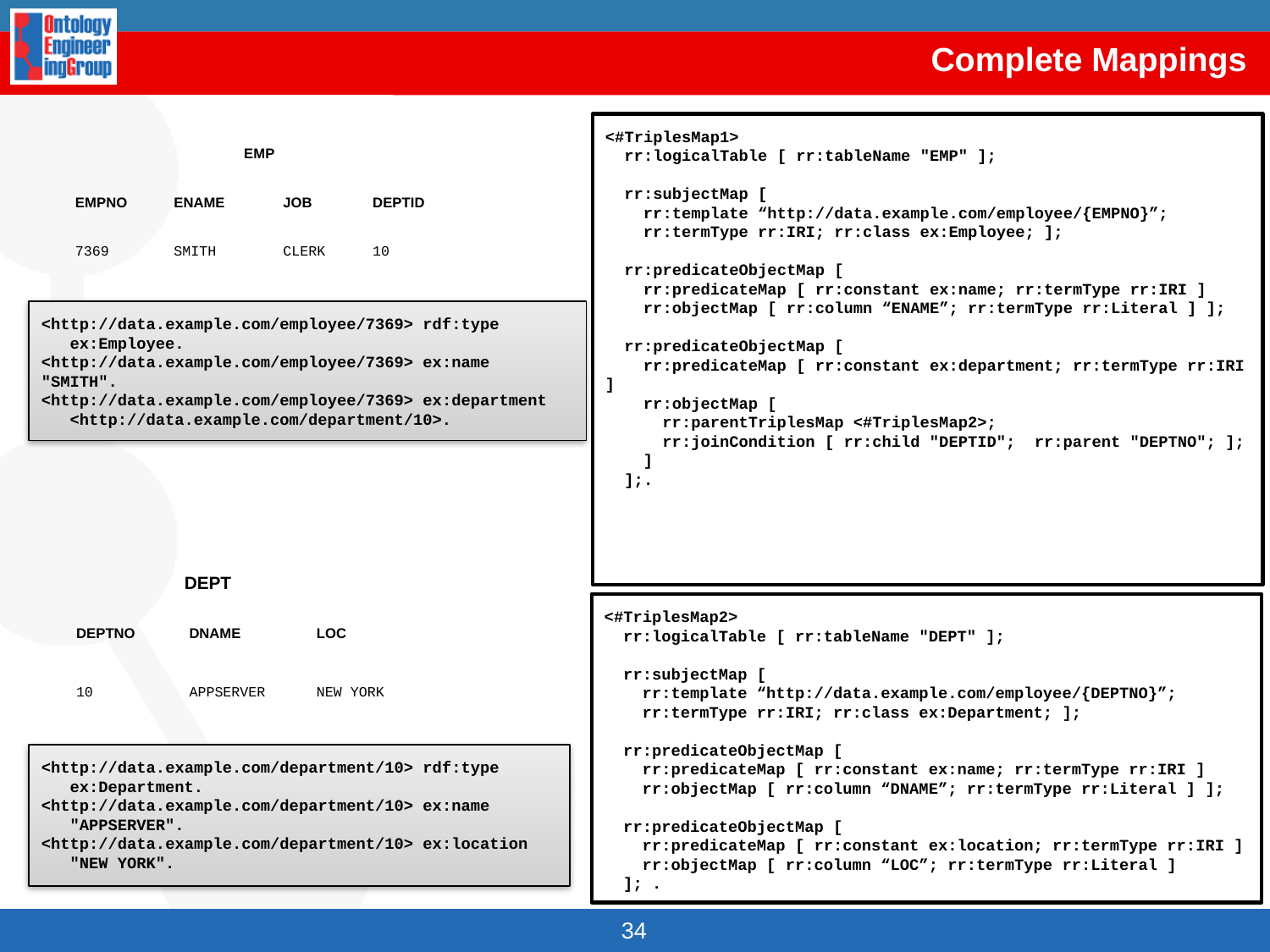

# Complete Mappings
<#TriplesMap1>
  rr:logicalTable [ rr:tableName "EMP" ];

  rr:subjectMap [
    rr:template “http://data.example.com/employee/{EMPNO}”;
    rr:termType rr:IRI; rr:class ex:Employee; ];

  rr:predicateObjectMap [
    rr:predicateMap [ rr:constant ex:name; rr:termType rr:IRI ]
    rr:objectMap [ rr:column “ENAME”; rr:termType rr:Literal ] ];

  rr:predicateObjectMap [
    rr:predicateMap [ rr:constant ex:department; rr:termType rr:IRI ]
    rr:objectMap [
      rr:parentTriplesMap <#TriplesMap2>;
      rr:joinCondition [ rr:child "DEPTID";  rr:parent "DEPTNO"; ];
    ]
  ];.

EMP
| EMPNO | ENAME | JOB | DEPTID |
| --- | --- | --- | --- |
| 7369 | SMITH | CLERK | 10 |
<http://data.example.com/employee/7369> rdf:type
   ex:Employee.
<http://data.example.com/employee/7369> ex:name "SMITH".
<http://data.example.com/employee/7369> ex:department
   <http://data.example.com/department/10>.
DEPT
<#TriplesMap2>
  rr:logicalTable [ rr:tableName "DEPT" ];

  rr:subjectMap [
    rr:template “http://data.example.com/employee/{DEPTNO}”;
    rr:termType rr:IRI; rr:class ex:Department; ];

  rr:predicateObjectMap [
    rr:predicateMap [ rr:constant ex:name; rr:termType rr:IRI ]
    rr:objectMap [ rr:column “DNAME”; rr:termType rr:Literal ] ];

  rr:predicateObjectMap [
    rr:predicateMap [ rr:constant ex:location; rr:termType rr:IRI ]
    rr:objectMap [ rr:column “LOC”; rr:termType rr:Literal ]
  ]; .

| DEPTNO | DNAME | LOC |
| --- | --- | --- |
| 10 | APPSERVER | NEW YORK |
<http://data.example.com/department/10> rdf:type
   ex:Department.
<http://data.example.com/department/10> ex:name
   "APPSERVER".
<http://data.example.com/department/10> ex:location
   "NEW YORK".
34